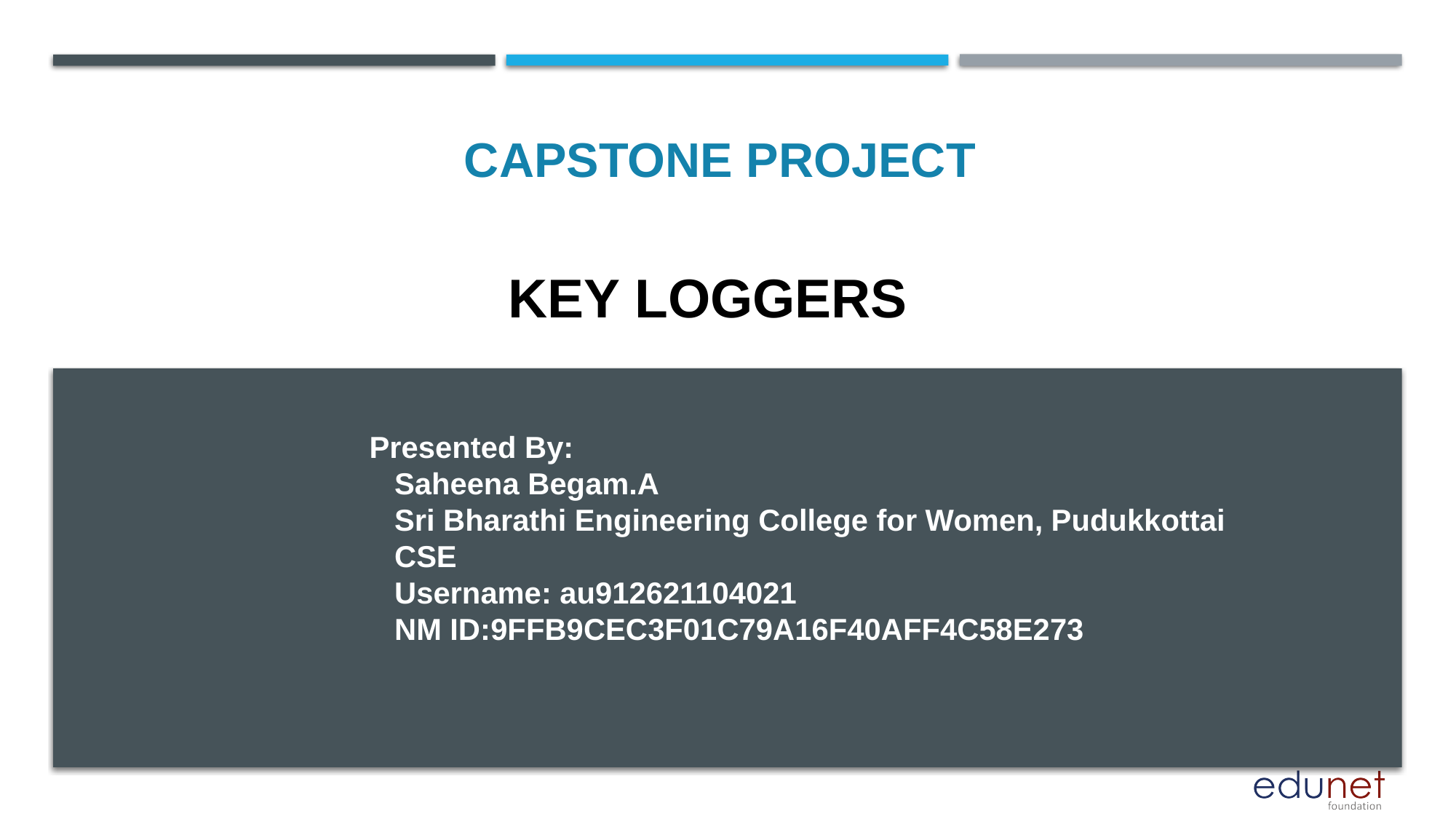

CAPSTONE PROJECT
# KEY LOGGERS
Presented By:
   Saheena Begam.A
   Sri Bharathi Engineering College for Women, Pudukkottai
   CSE
   Username: au912621104021
   NM ID:9FFB9CEC3F01C79A16F40AFF4C58E273